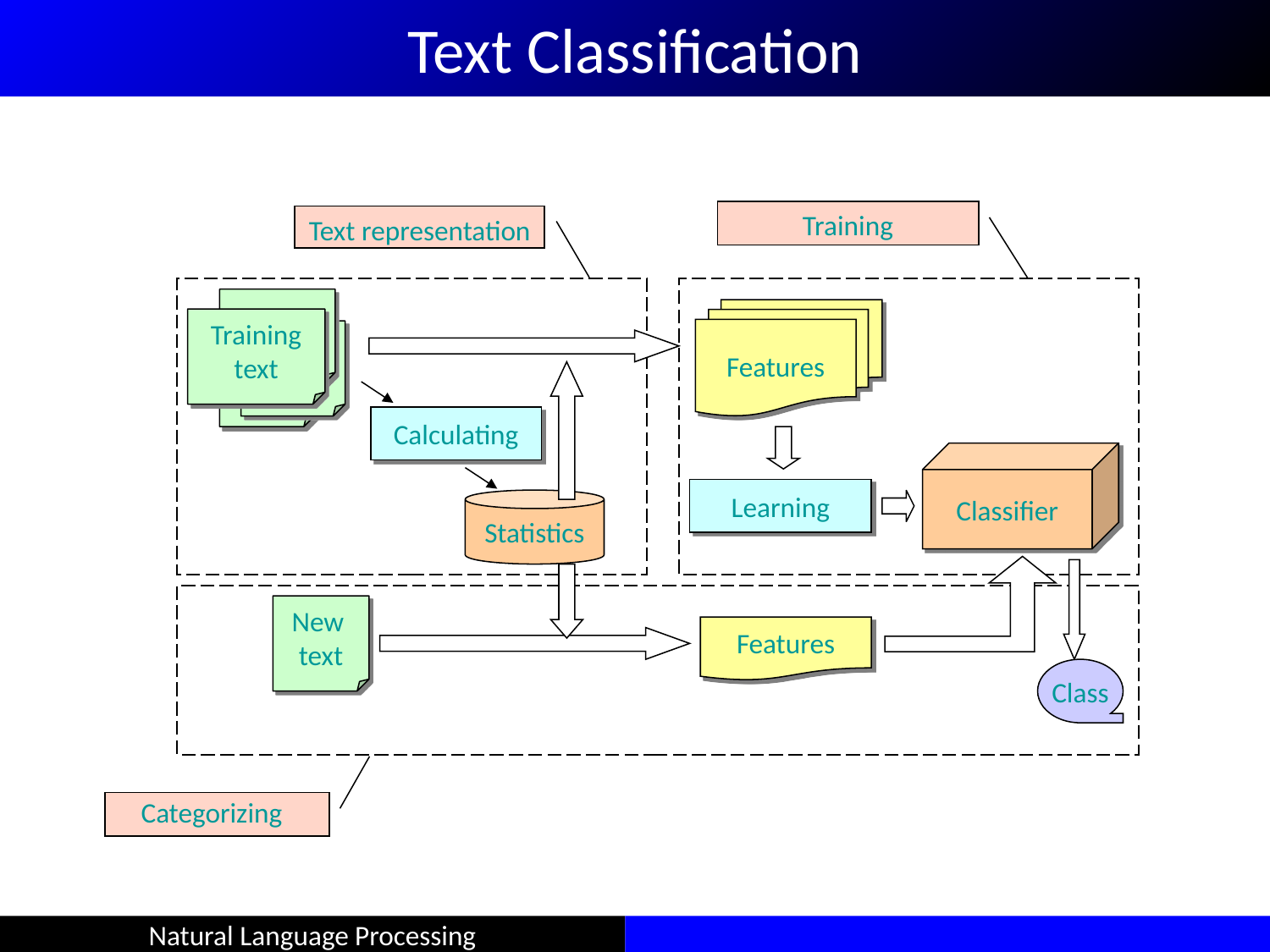

Text Classification

Training
Text representation

Features

Classifier
Learning

Training
text

Calculating

Statistics

New
text
Features

Class

Categorizing